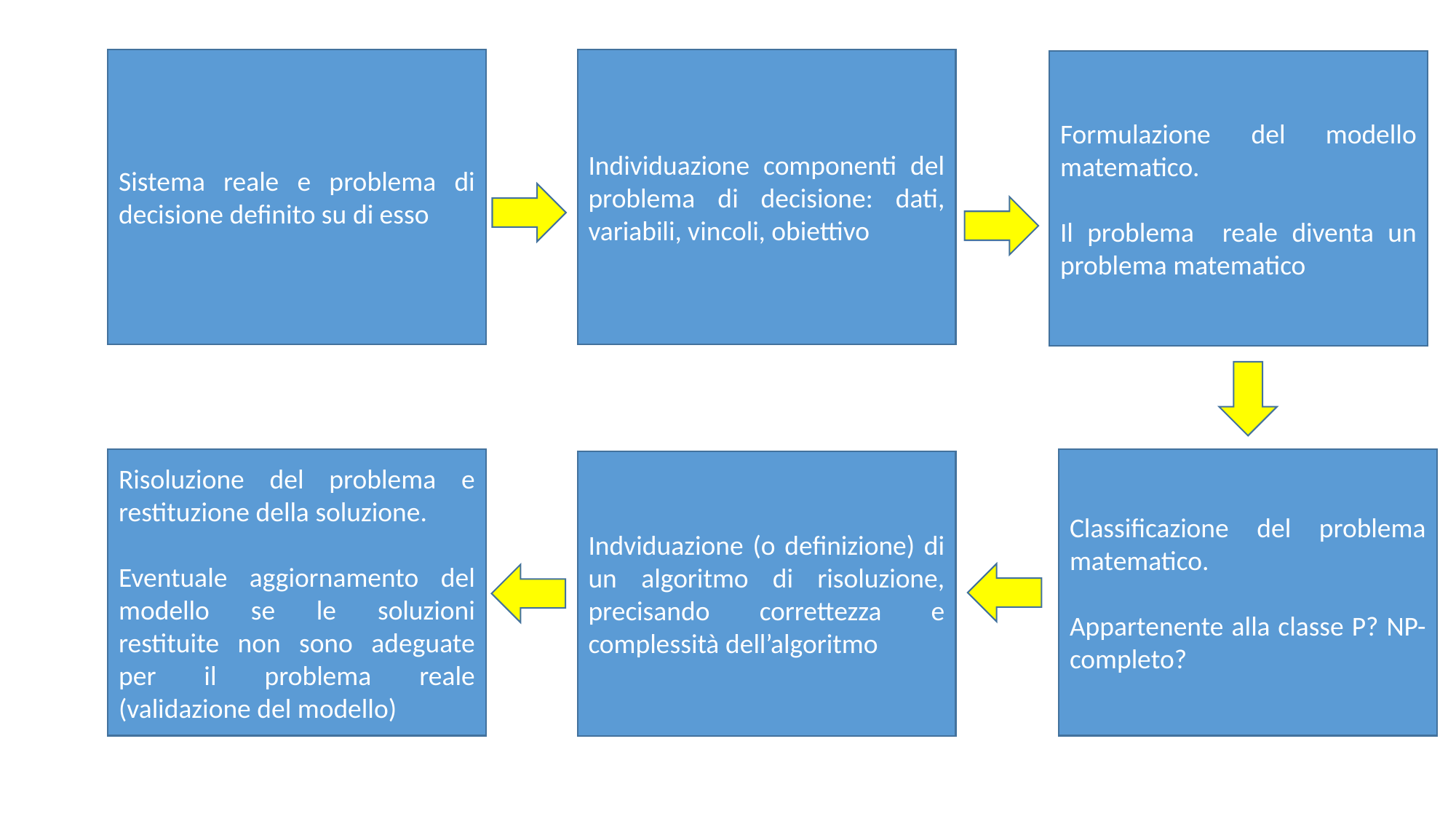

Individuazione componenti del problema di decisione: dati, variabili, vincoli, obiettivo
Sistema reale e problema di decisione definito su di esso
Formulazione del modello matematico.

Il problema  reale diventa un problema matematico

Risoluzione del problema e restituzione della soluzione.

Eventuale aggiornamento del modello se le soluzioni restituite non sono adeguate per il problema reale (validazione del modello)
Classificazione del problema matematico.

Appartenente alla classe P? NP-completo?
Indviduazione (o definizione) di un algoritmo di risoluzione, precisando correttezza e complessità dell’algoritmo